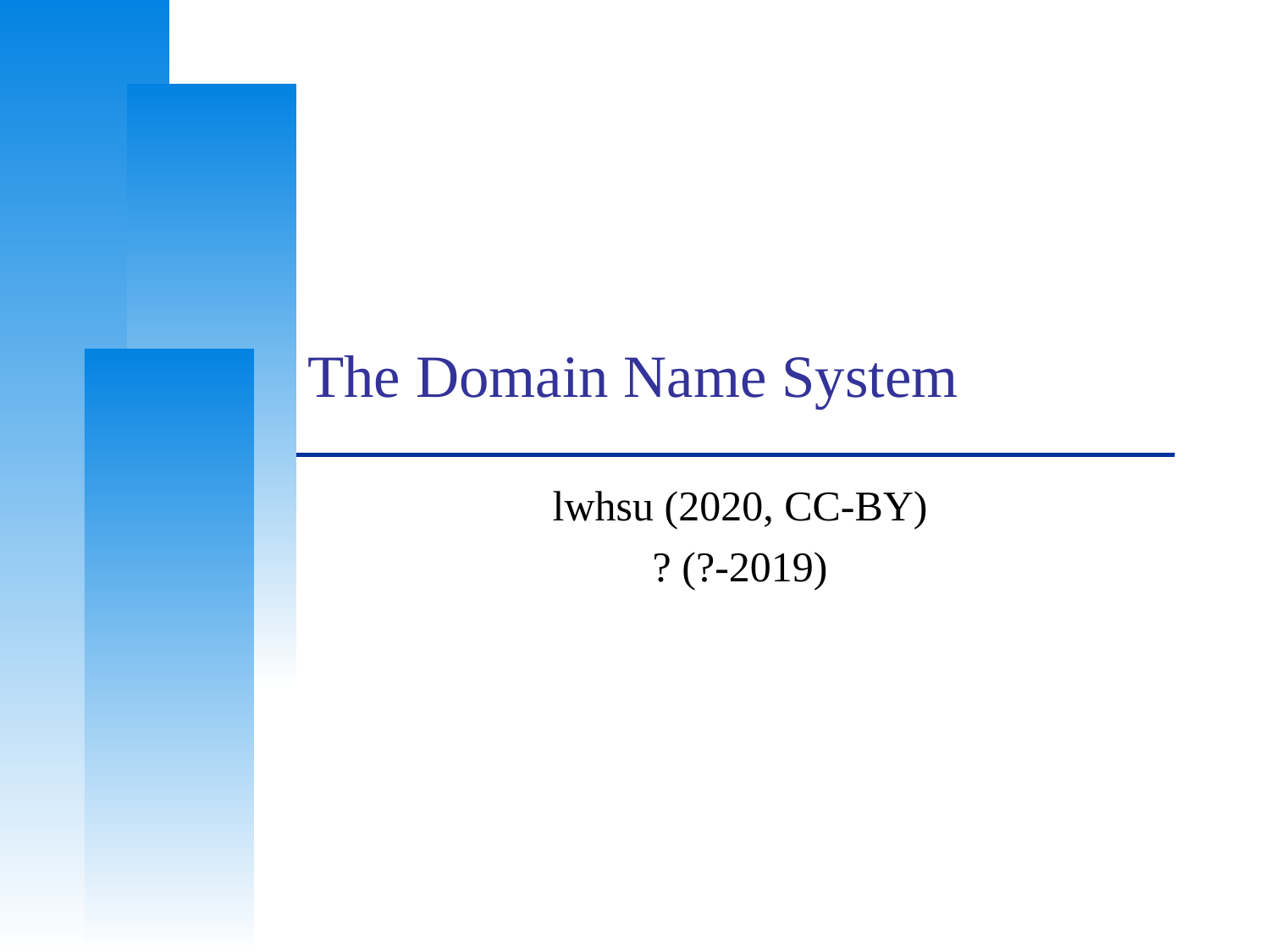

# The Domain Name System
lwhsu (2020, CC-BY)
? (?-2019)